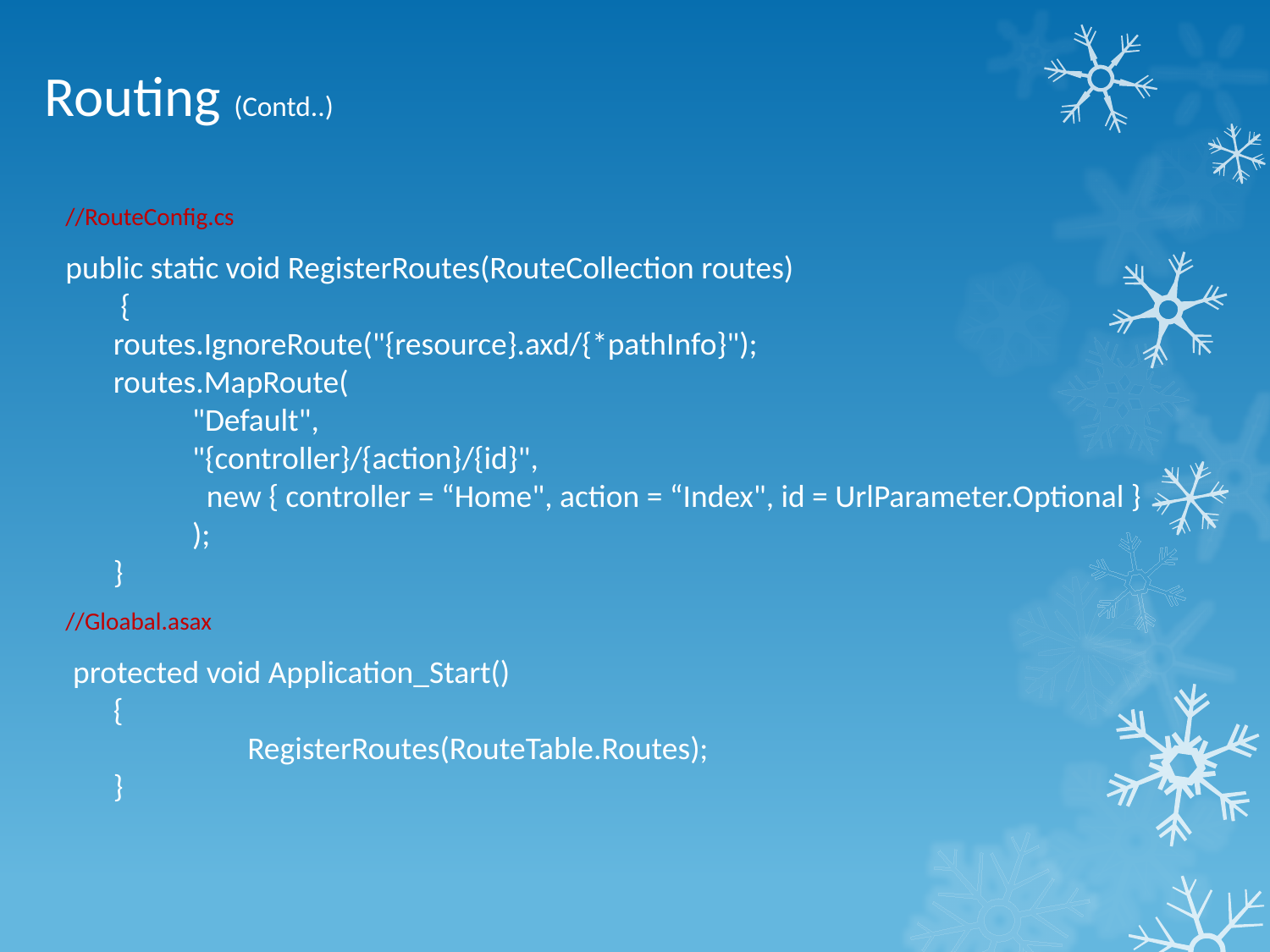

# Routing (Contd..)
//RouteConfig.cs
public static void RegisterRoutes(RouteCollection routes)
 {
routes.IgnoreRoute("{resource}.axd/{*pathInfo}");
routes.MapRoute(
           "Default",
           "{controller}/{action}/{id}",
             new { controller = “Home", action = “Index", id = UrlParameter.Optional }
           );
}
//Gloabal.asax
 protected void Application_Start()
{
	 RegisterRoutes(RouteTable.Routes);
}